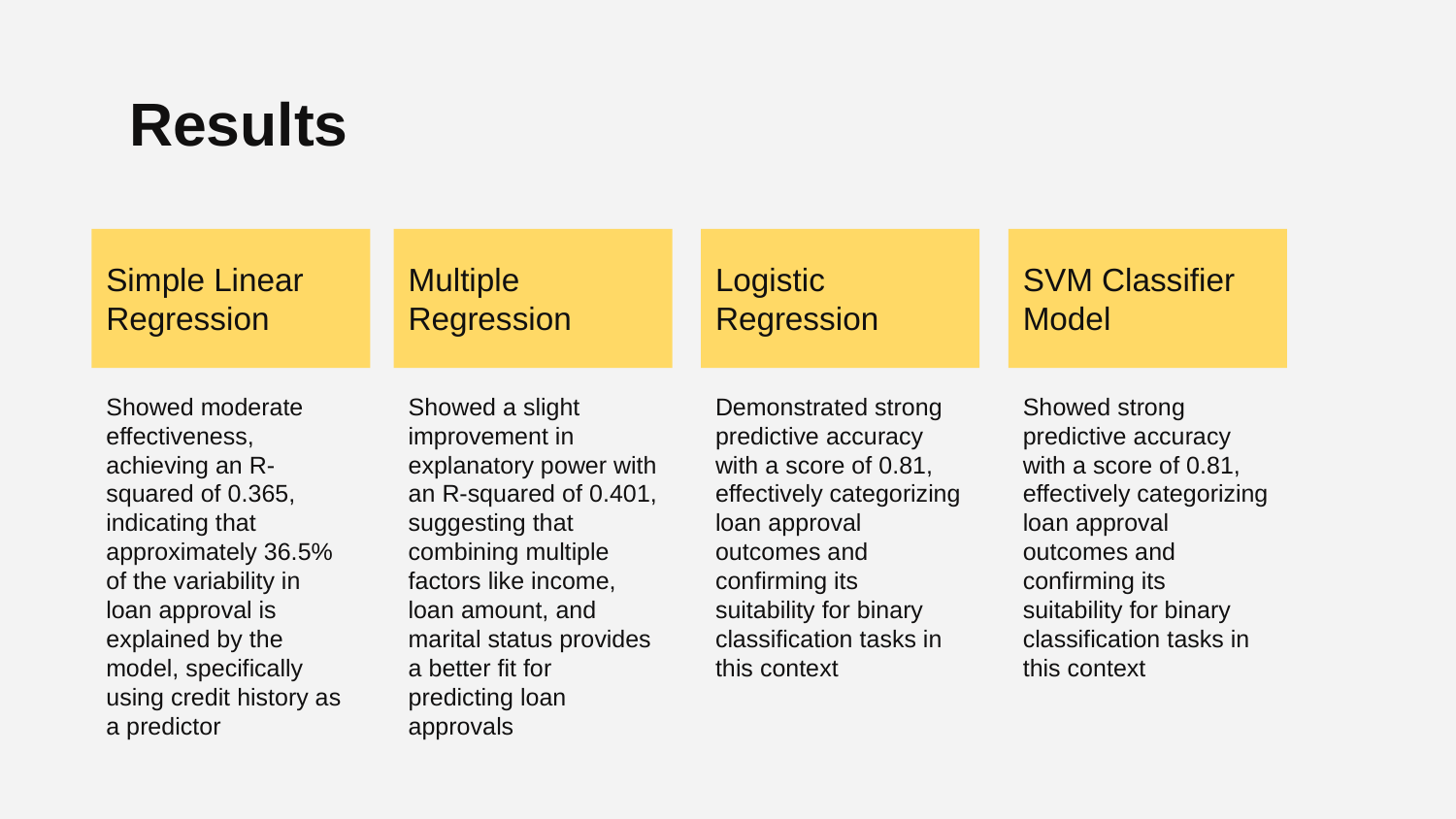

# Results
Simple Linear Regression
Multiple Regression
Logistic Regression
SVM Classifier Model
Showed strong predictive accuracy with a score of 0.81, effectively categorizing loan approval outcomes and confirming its suitability for binary classification tasks in this context
Showed moderate effectiveness, achieving an R-squared of 0.365, indicating that approximately 36.5% of the variability in loan approval is explained by the model, specifically using credit history as a predictor
Showed a slight improvement in explanatory power with an R-squared of 0.401, suggesting that combining multiple factors like income, loan amount, and marital status provides a better fit for predicting loan approvals
Demonstrated strong predictive accuracy with a score of 0.81, effectively categorizing loan approval outcomes and confirming its suitability for binary classification tasks in this context